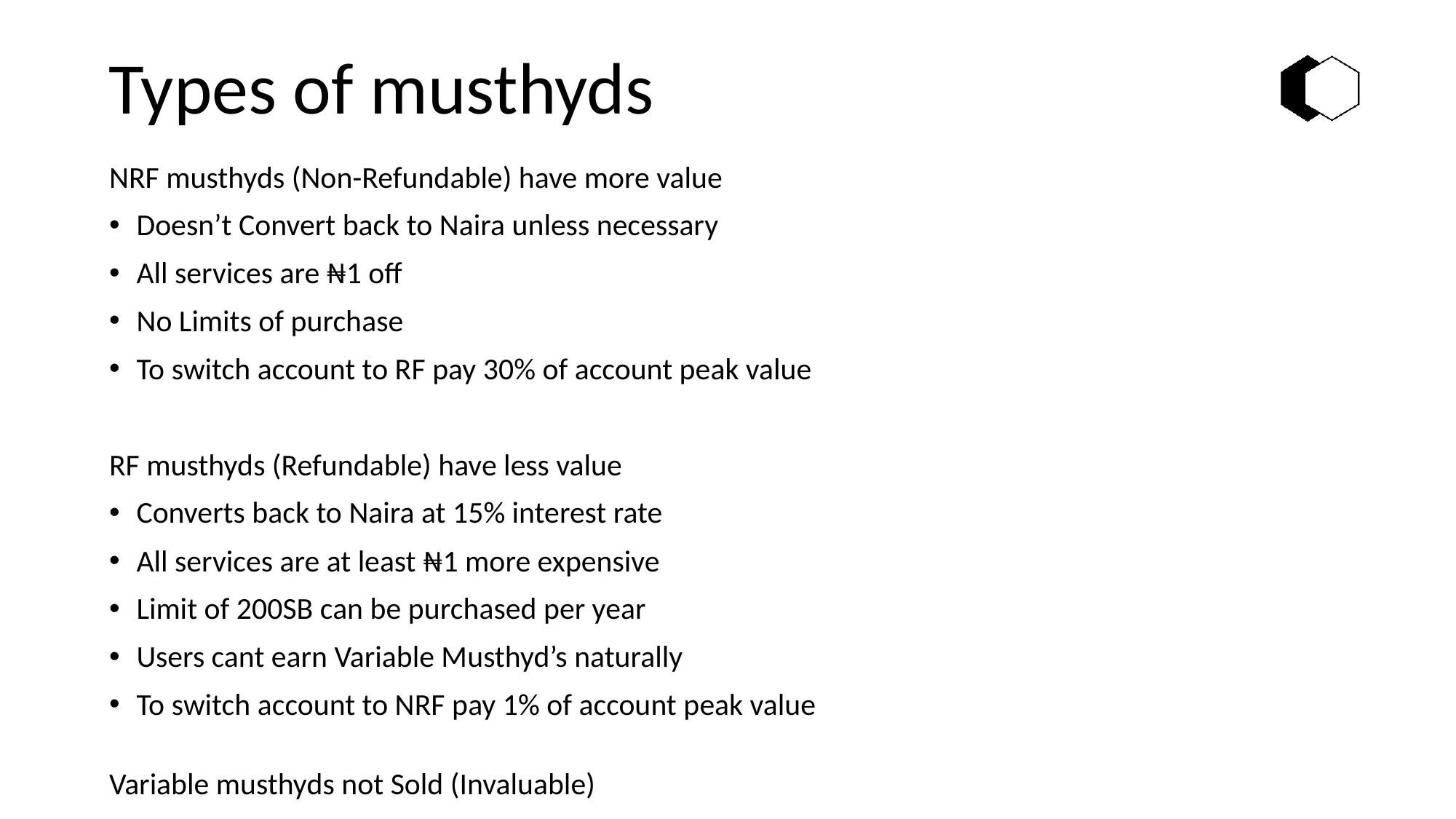

Types of musthyds
NRF musthyds (Non-Refundable) have more value
Doesn’t Convert back to Naira unless necessary
All services are ₦1 off
No Limits of purchase
To switch account to RF pay 30% of account peak value

RF musthyds (Refundable) have less value
Converts back to Naira at 15% interest rate
All services are at least ₦1 more expensive
Limit of 200SB can be purchased per year
Users cant earn Variable Musthyd’s naturally
To switch account to NRF pay 1% of account peak value

Variable musthyds not Sold (Invaluable)